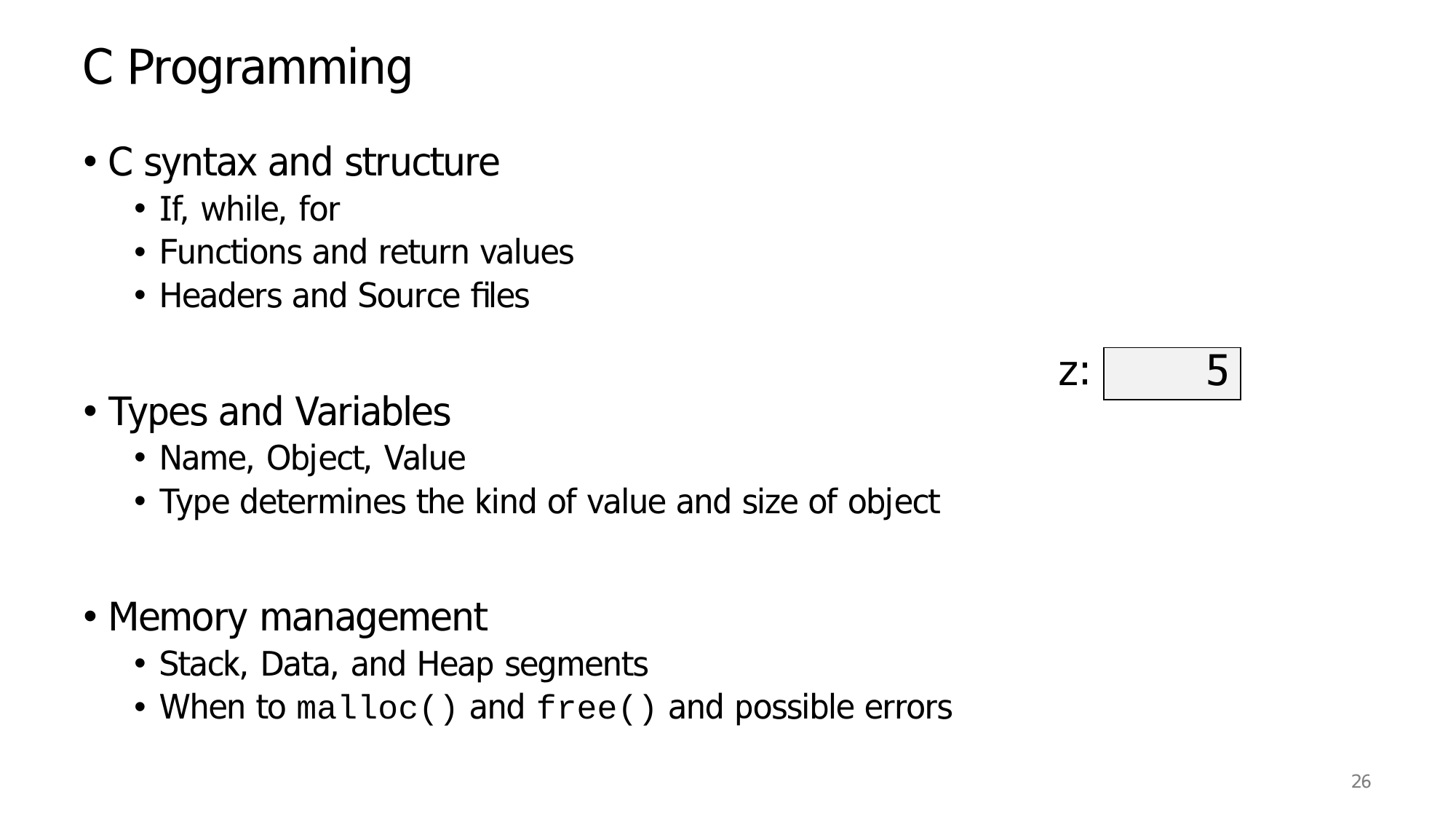

# C Programming
C syntax and structure
If, while, for
Functions and return values
Headers and Source files

Types and Variables
Name, Object, Value
Type determines the kind of value and size of object

Memory management
Stack, Data, and Heap segments
When to malloc() and free() and possible errors

| z: | 5 |
| --- | --- |
26